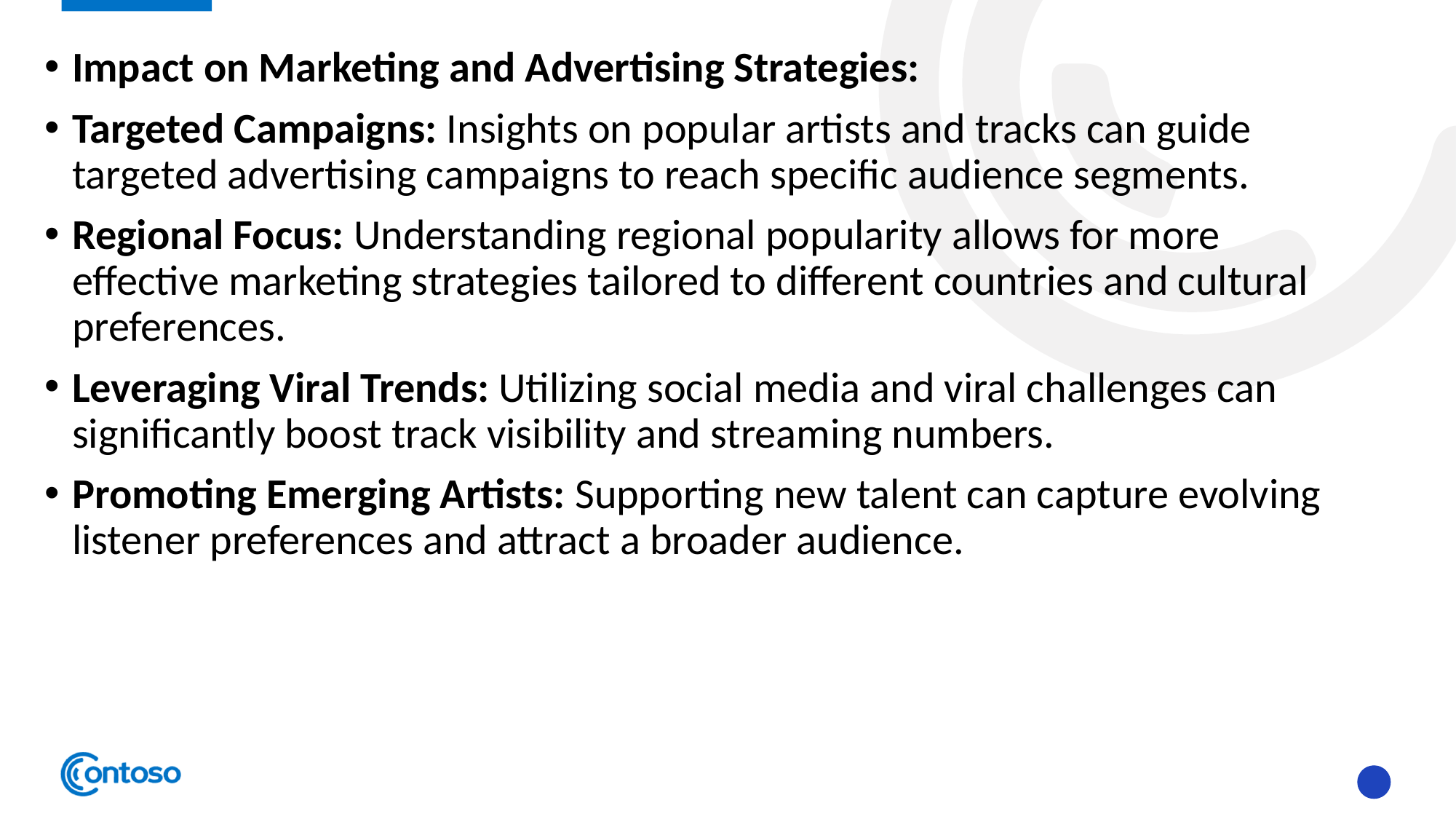

Impact on Marketing and Advertising Strategies:
Targeted Campaigns: Insights on popular artists and tracks can guide targeted advertising campaigns to reach specific audience segments.
Regional Focus: Understanding regional popularity allows for more effective marketing strategies tailored to different countries and cultural preferences.
Leveraging Viral Trends: Utilizing social media and viral challenges can significantly boost track visibility and streaming numbers.
Promoting Emerging Artists: Supporting new talent can capture evolving listener preferences and attract a broader audience.

14